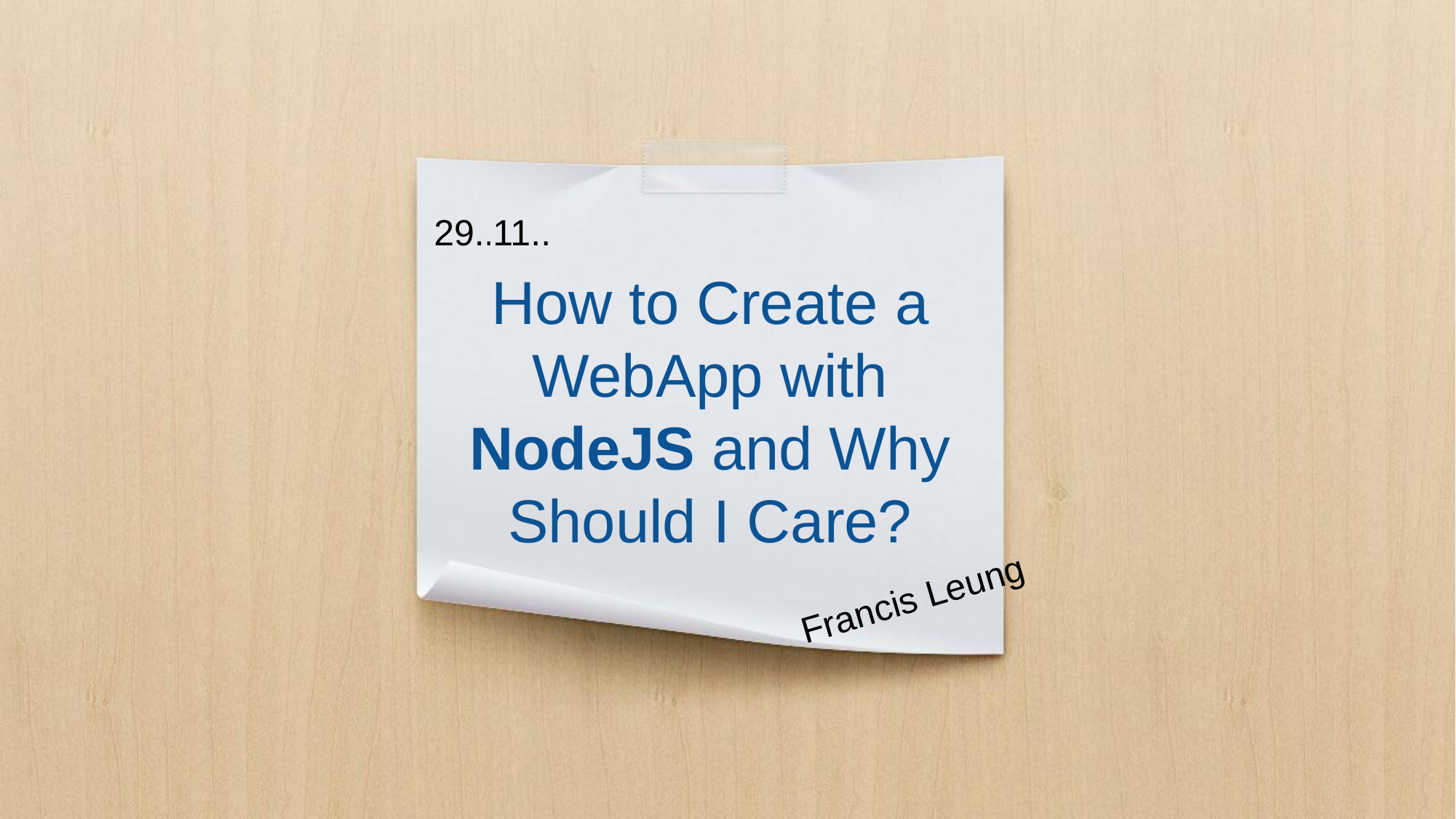

# How to Create a WebApp with NodeJS and Why Should I Care?
29..11..
Francis Leung